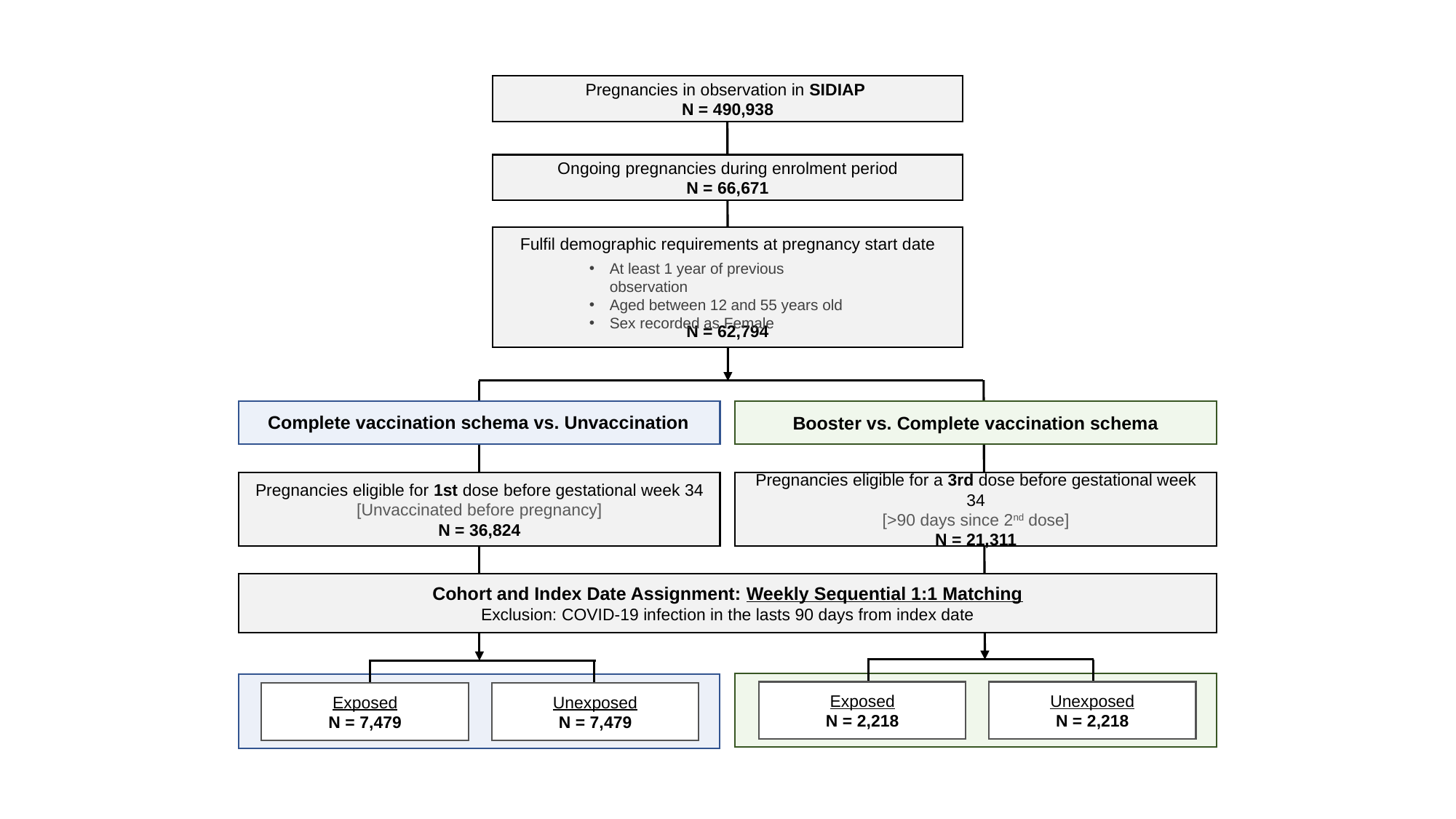

Pregnancies in observation in SIDIAP
N = 490,938
Ongoing pregnancies during enrolment period
N = 66,671
Fulfil demographic requirements at pregnancy start date

N = 62,794
At least 1 year of previous observation
Aged between 12 and 55 years old
Sex recorded as Female

Complete vaccination schema vs. Unvaccination
Booster vs. Complete vaccination schema
Pregnancies eligible for 1st dose before gestational week 34
[Unvaccinated before pregnancy]
N = 36,824
Pregnancies eligible for a 3rd dose before gestational week 34
[>90 days since 2nd dose]
N = 21,311
Cohort and Index Date Assignment: Weekly Sequential 1:1 Matching
Exclusion: COVID-19 infection in the lasts 90 days from index date

Exposed
N = 2,218
Unexposed
N = 2,218
Exposed
N = 7,479
Unexposed
N = 7,479